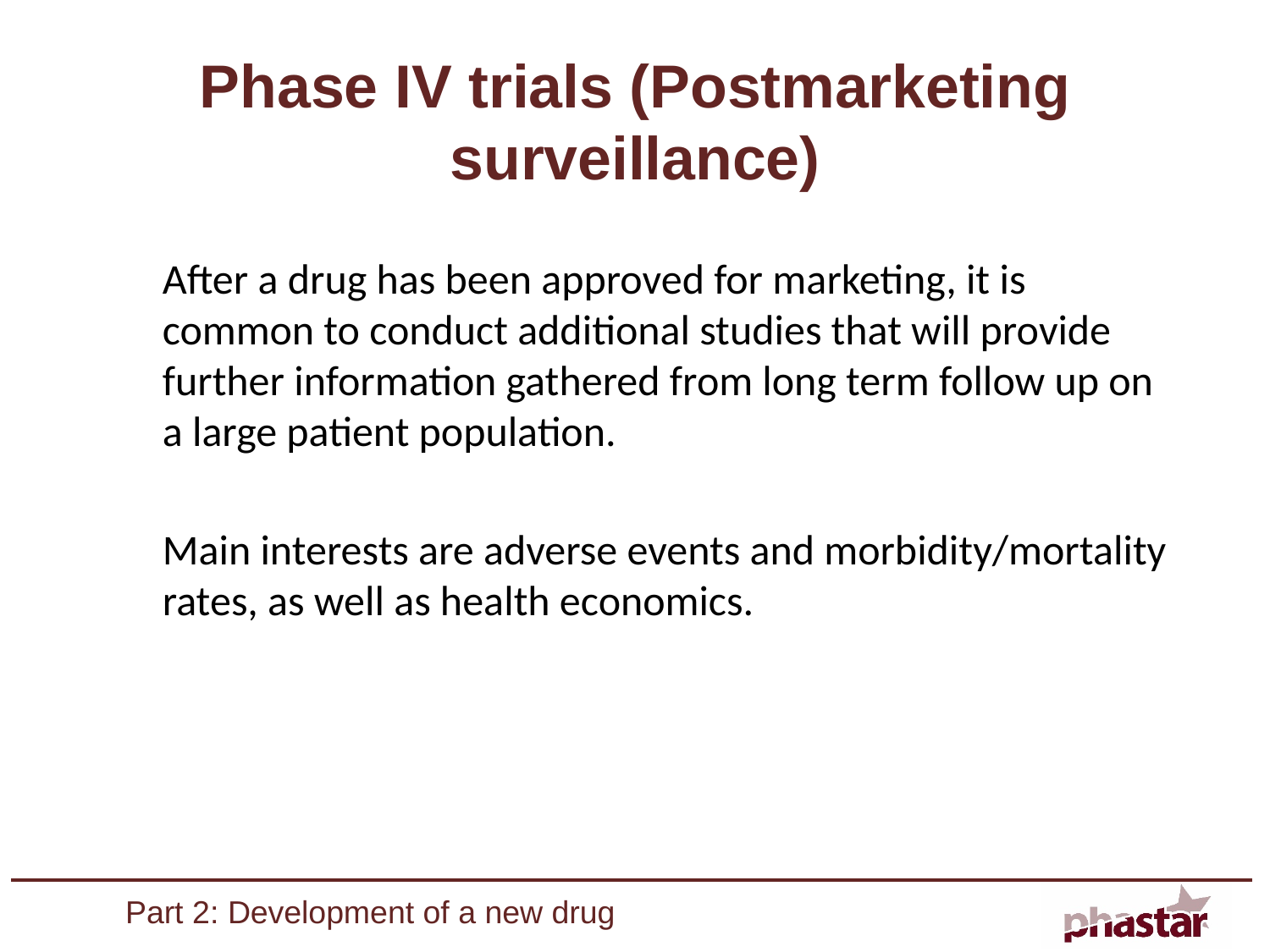

# Phase IV trials (Postmarketing surveillance)

After a drug has been approved for marketing, it is common to conduct additional studies that will provide further information gathered from long term follow up on a large patient population.

Main interests are adverse events and morbidity/mortality rates, as well as health economics.

Part 2: Development of a new drug